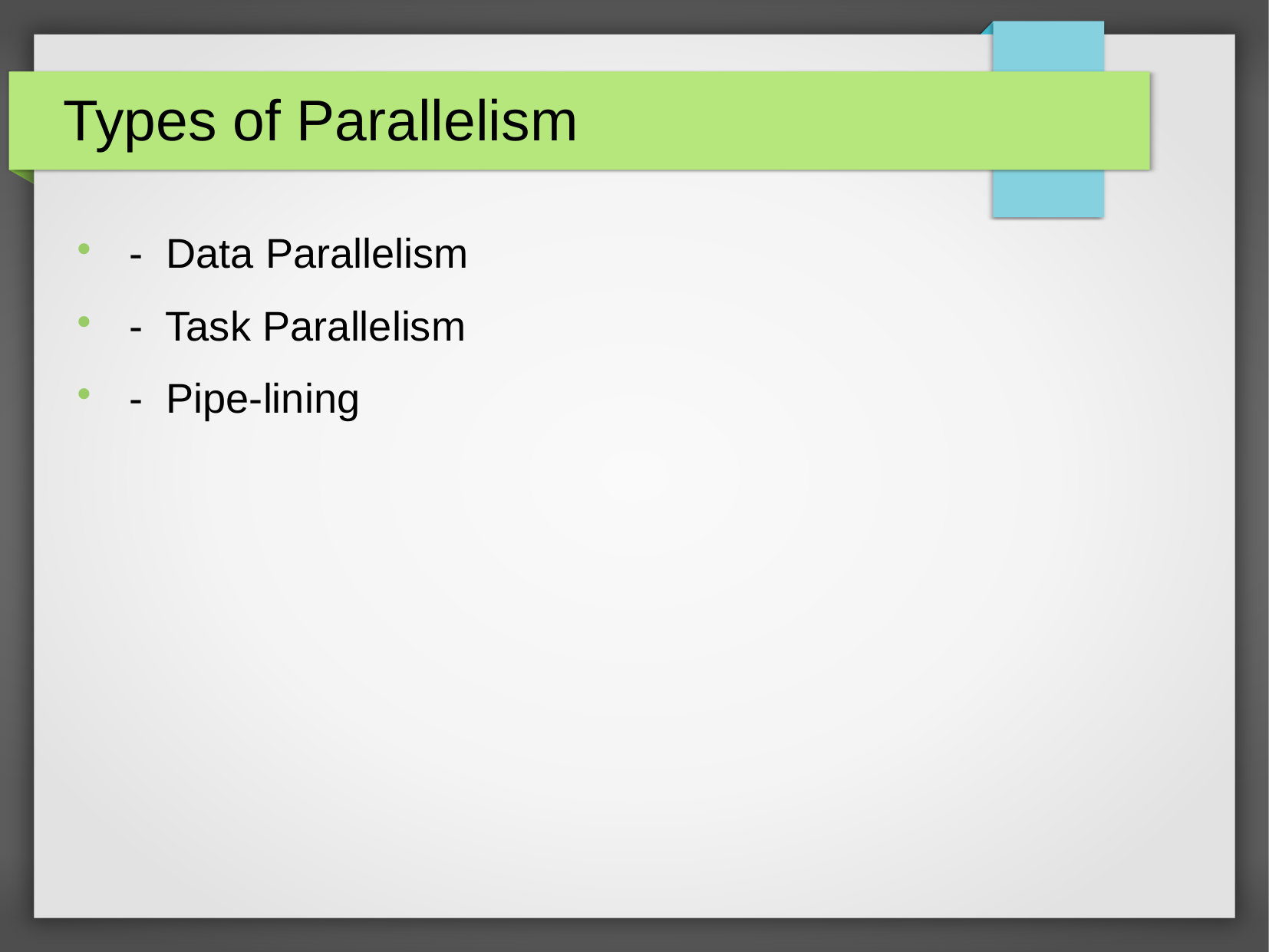

Types of Parallelism
 -  Data Parallelism
 -  Task Parallelism
 -  Pipe-lining